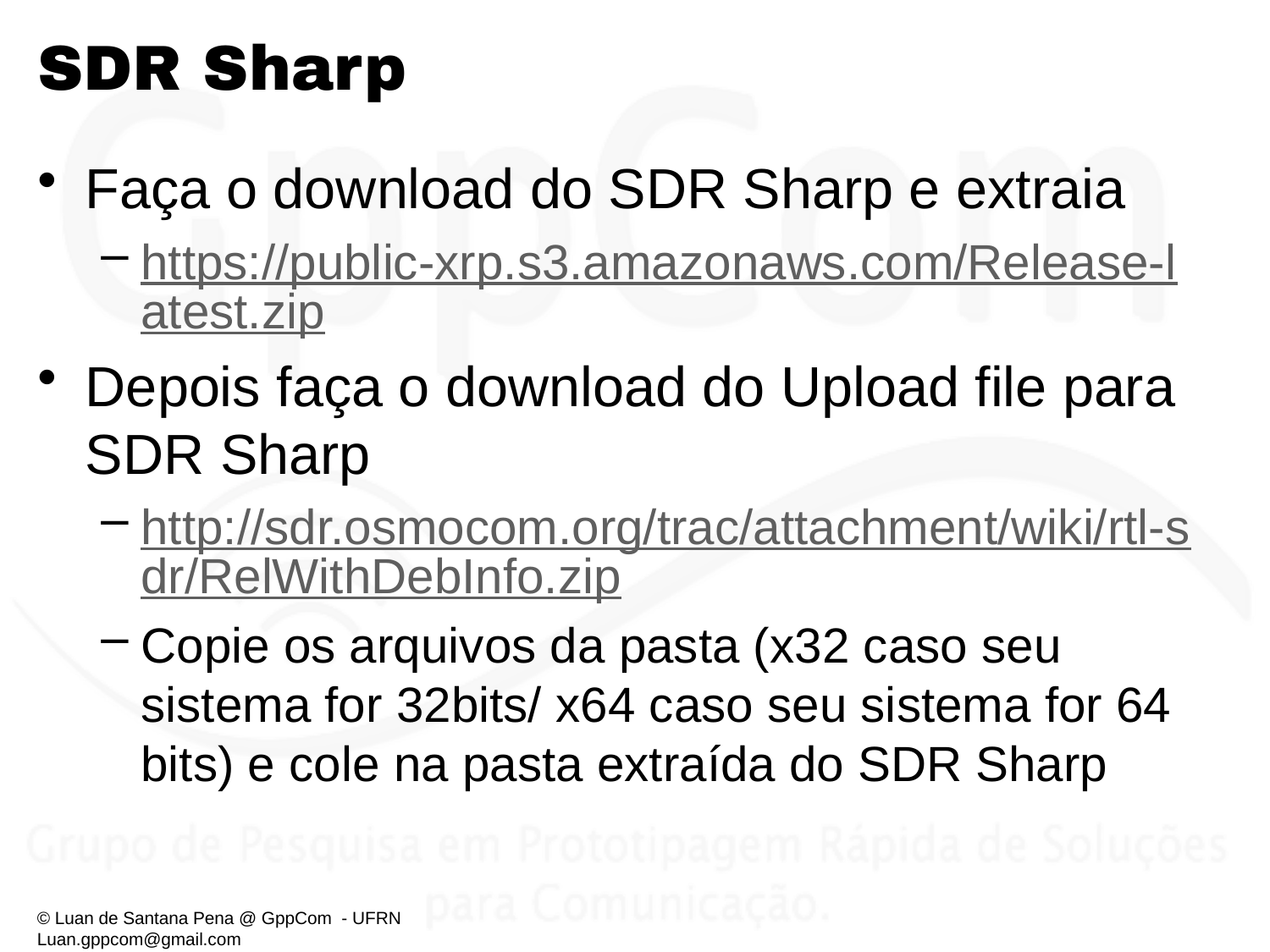

# SDR Sharp
Faça o download do SDR Sharp e extraia
https://public-xrp.s3.amazonaws.com/Release-latest.zip
Depois faça o download do Upload file para SDR Sharp
http://sdr.osmocom.org/trac/attachment/wiki/rtl-sdr/RelWithDebInfo.zip
Copie os arquivos da pasta (x32 caso seu sistema for 32bits/ x64 caso seu sistema for 64 bits) e cole na pasta extraída do SDR Sharp